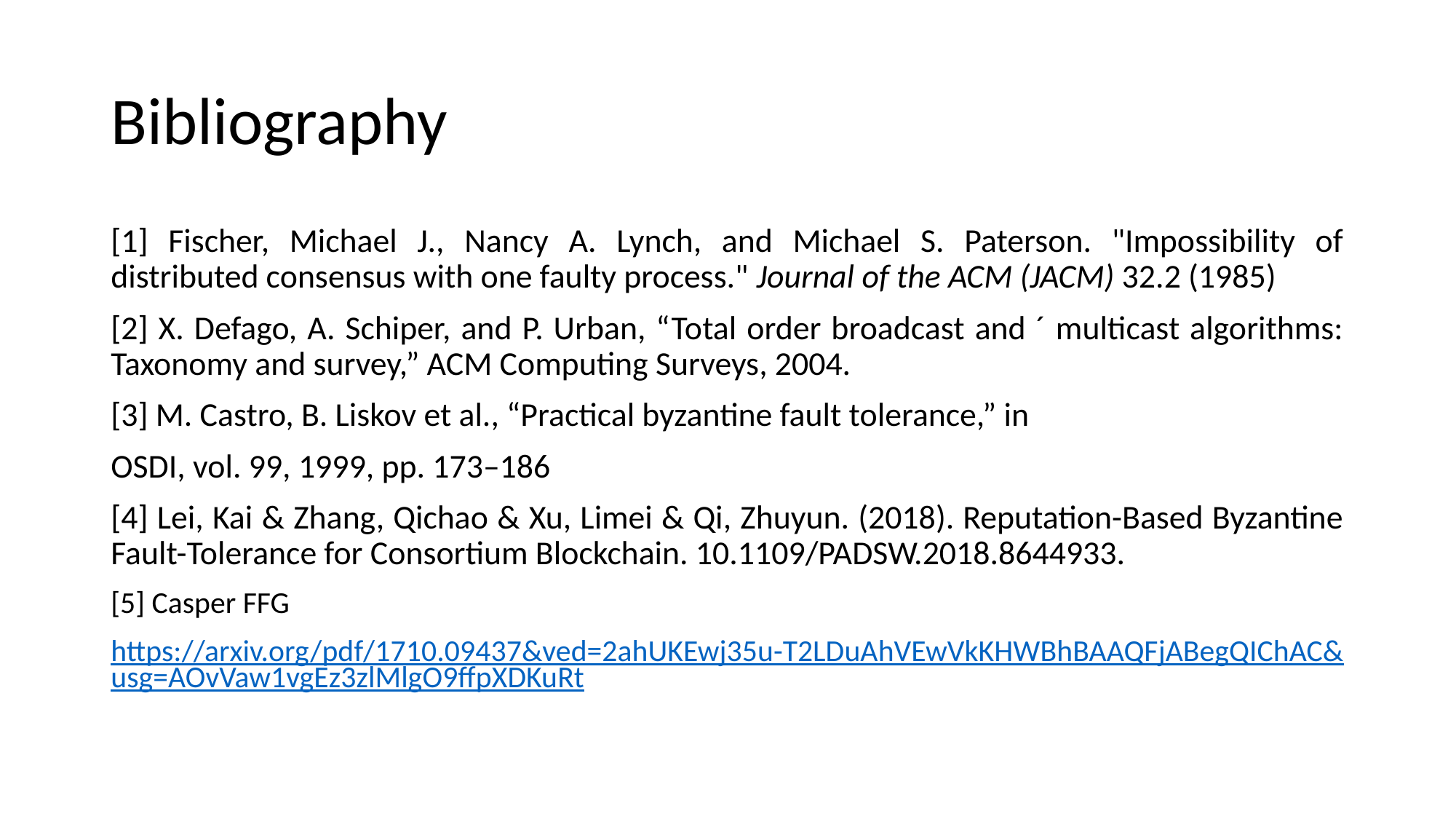

# Bibliography
[1] Fischer, Michael J., Nancy A. Lynch, and Michael S. Paterson. "Impossibility of distributed consensus with one faulty process." Journal of the ACM (JACM) 32.2 (1985)
[2] X. Defago, A. Schiper, and P. Urban, “Total order broadcast and ´ multicast algorithms: Taxonomy and survey,” ACM Computing Surveys, 2004.
[3] M. Castro, B. Liskov et al., “Practical byzantine fault tolerance,” in
OSDI, vol. 99, 1999, pp. 173–186
[4] Lei, Kai & Zhang, Qichao & Xu, Limei & Qi, Zhuyun. (2018). Reputation-Based Byzantine Fault-Tolerance for Consortium Blockchain. 10.1109/PADSW.2018.8644933.
[5] Casper FFG
https://arxiv.org/pdf/1710.09437&ved=2ahUKEwj35u-T2LDuAhVEwVkKHWBhBAAQFjABegQIChAC&usg=AOvVaw1vgEz3zlMlgO9ffpXDKuRt